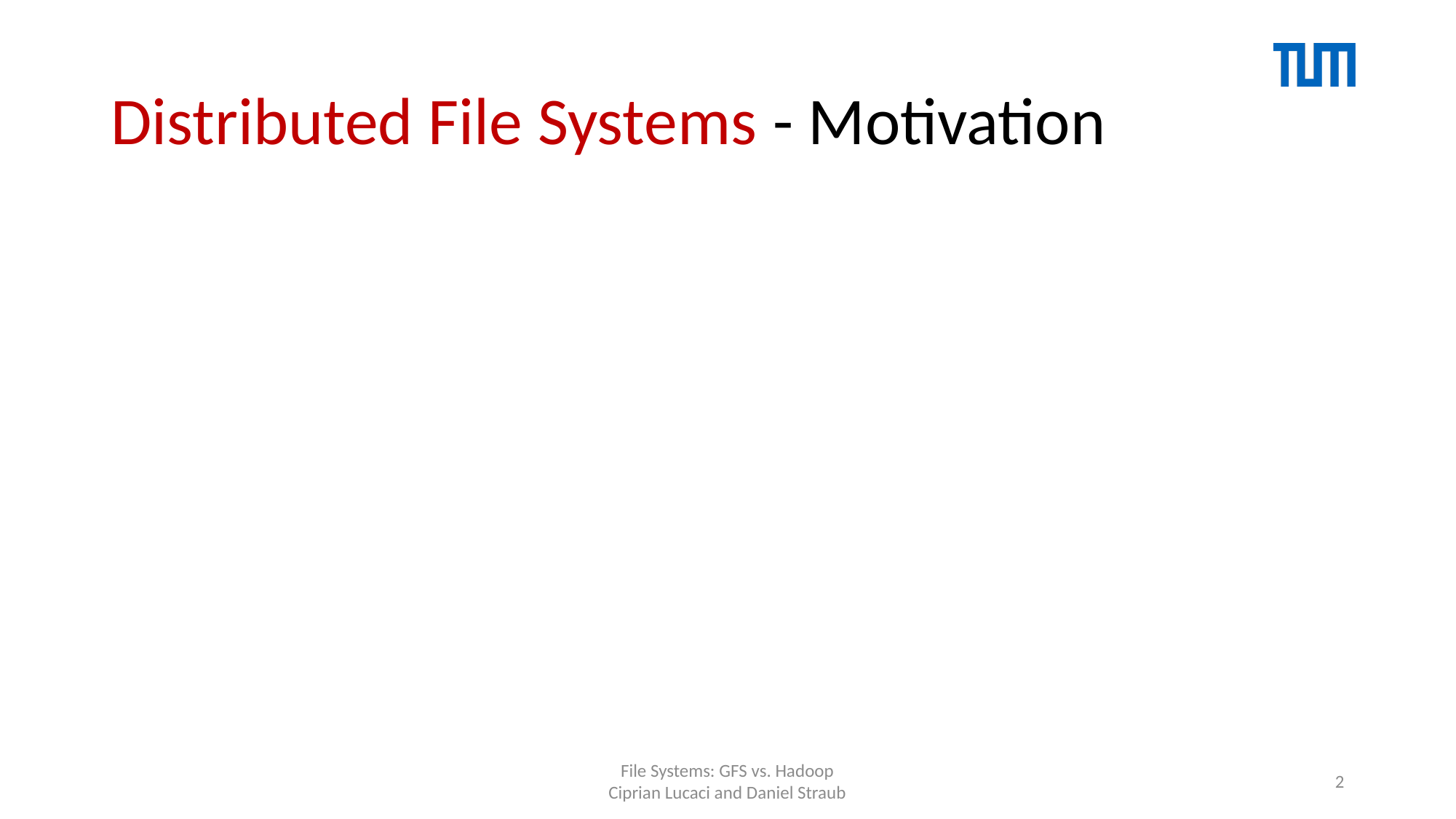

# Distributed File Systems - Motivation

File Systems: GFS vs. Hadoop
Ciprian Lucaci and Daniel Straub
2